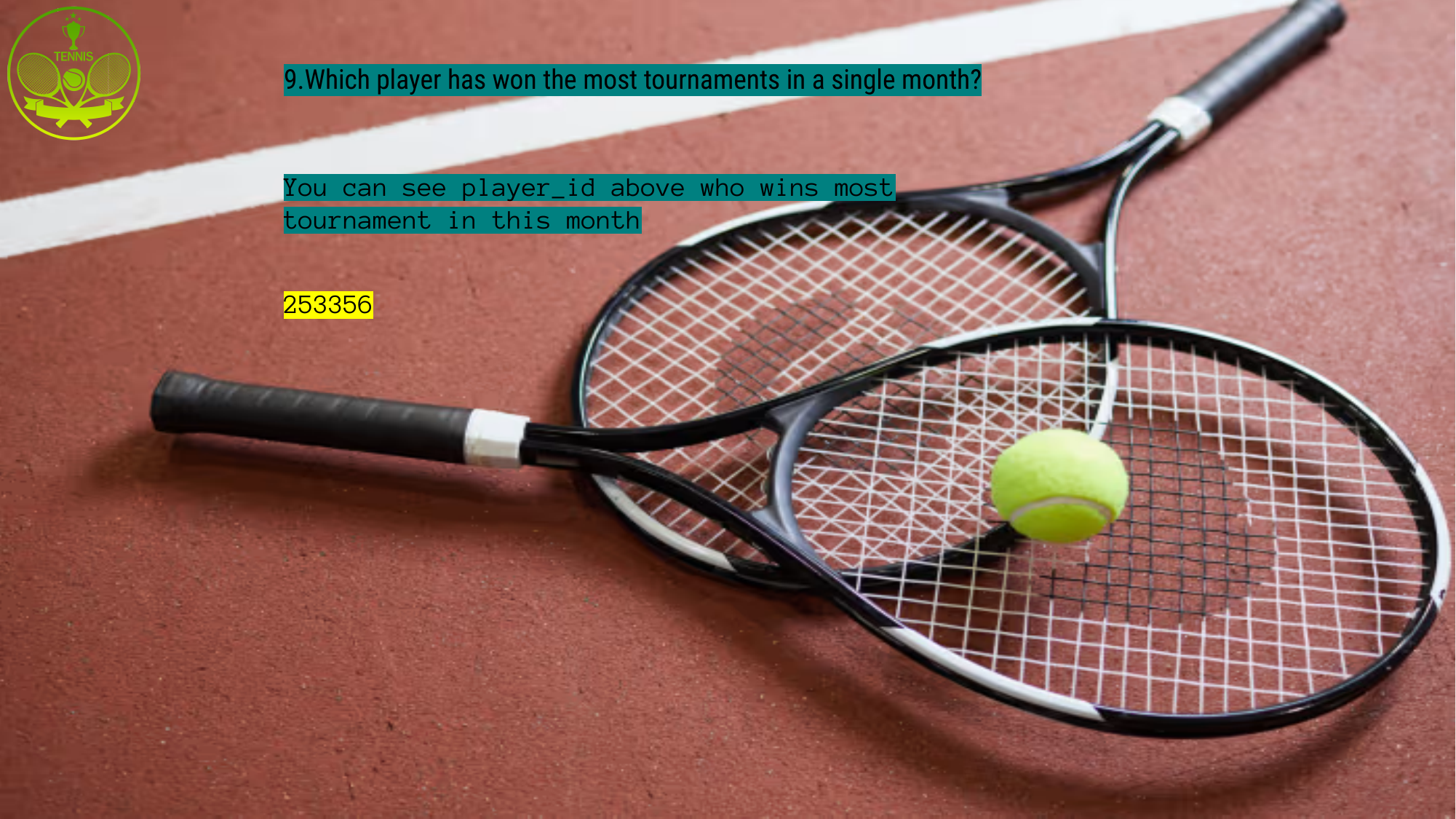

9.Which player has won the most tournaments in a single month?
You can see player_id above who wins most tournament in this month
253356